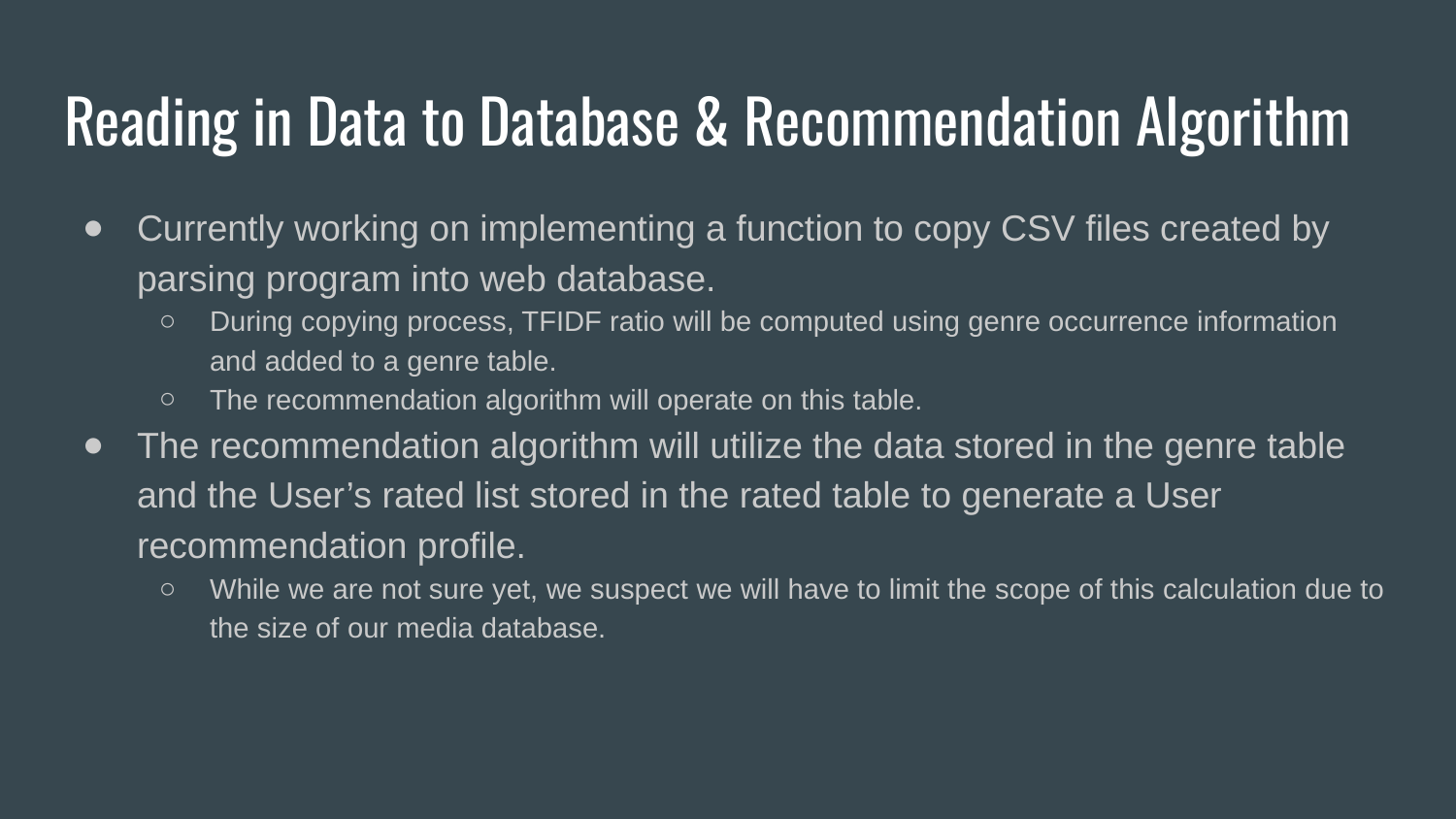

# Reading in Data to Database & Recommendation Algorithm
Currently working on implementing a function to copy CSV files created by parsing program into web database.
During copying process, TFIDF ratio will be computed using genre occurrence information and added to a genre table.
The recommendation algorithm will operate on this table.
The recommendation algorithm will utilize the data stored in the genre table and the User’s rated list stored in the rated table to generate a User recommendation profile.
While we are not sure yet, we suspect we will have to limit the scope of this calculation due to the size of our media database.